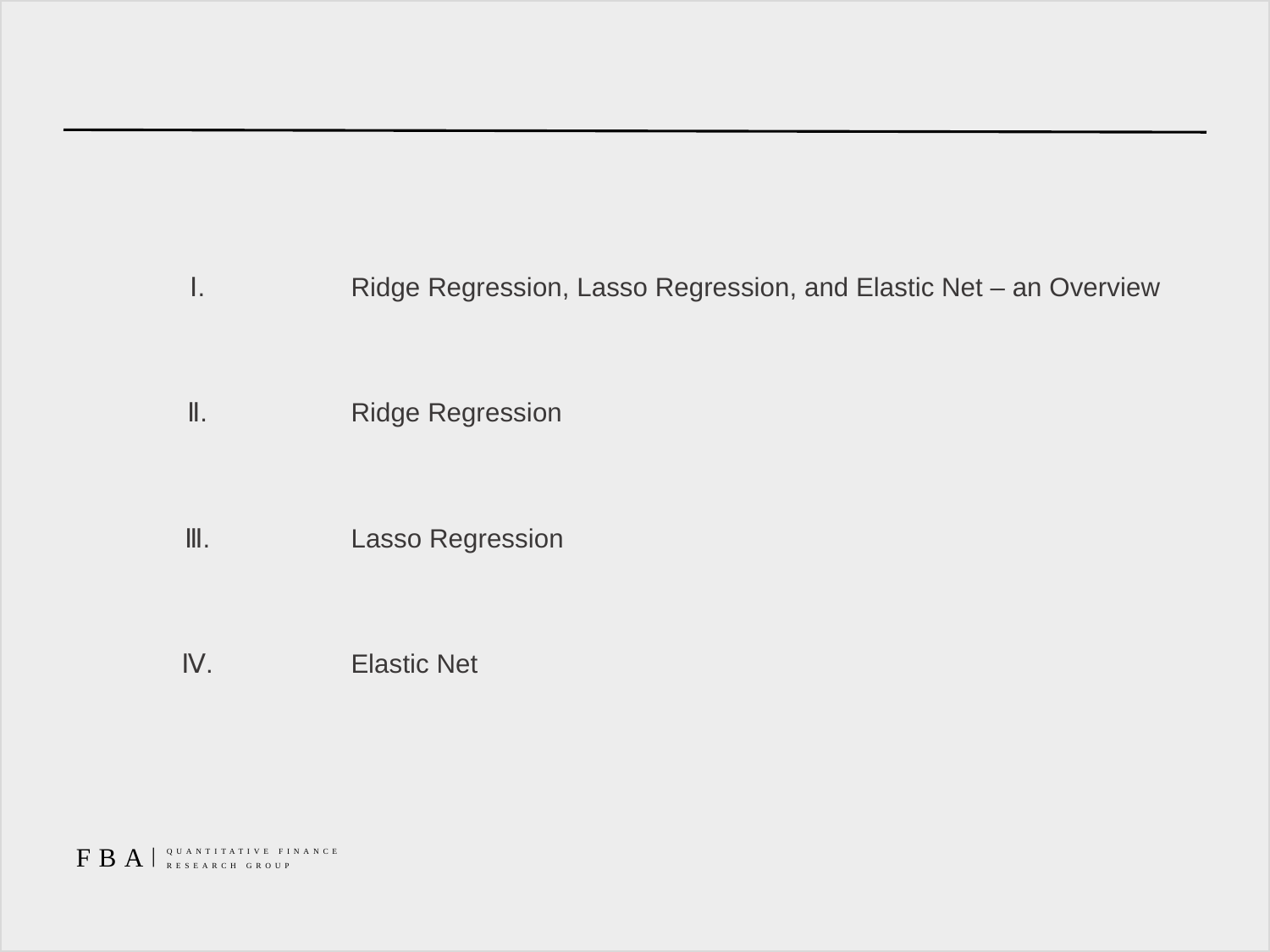

#
| Ⅰ. | Ridge Regression, Lasso Regression, and Elastic Net – an Overview |
| --- | --- |
| Ⅱ. | Ridge Regression |
| Ⅲ. | Lasso Regression |
| Ⅳ. | Elastic Net |